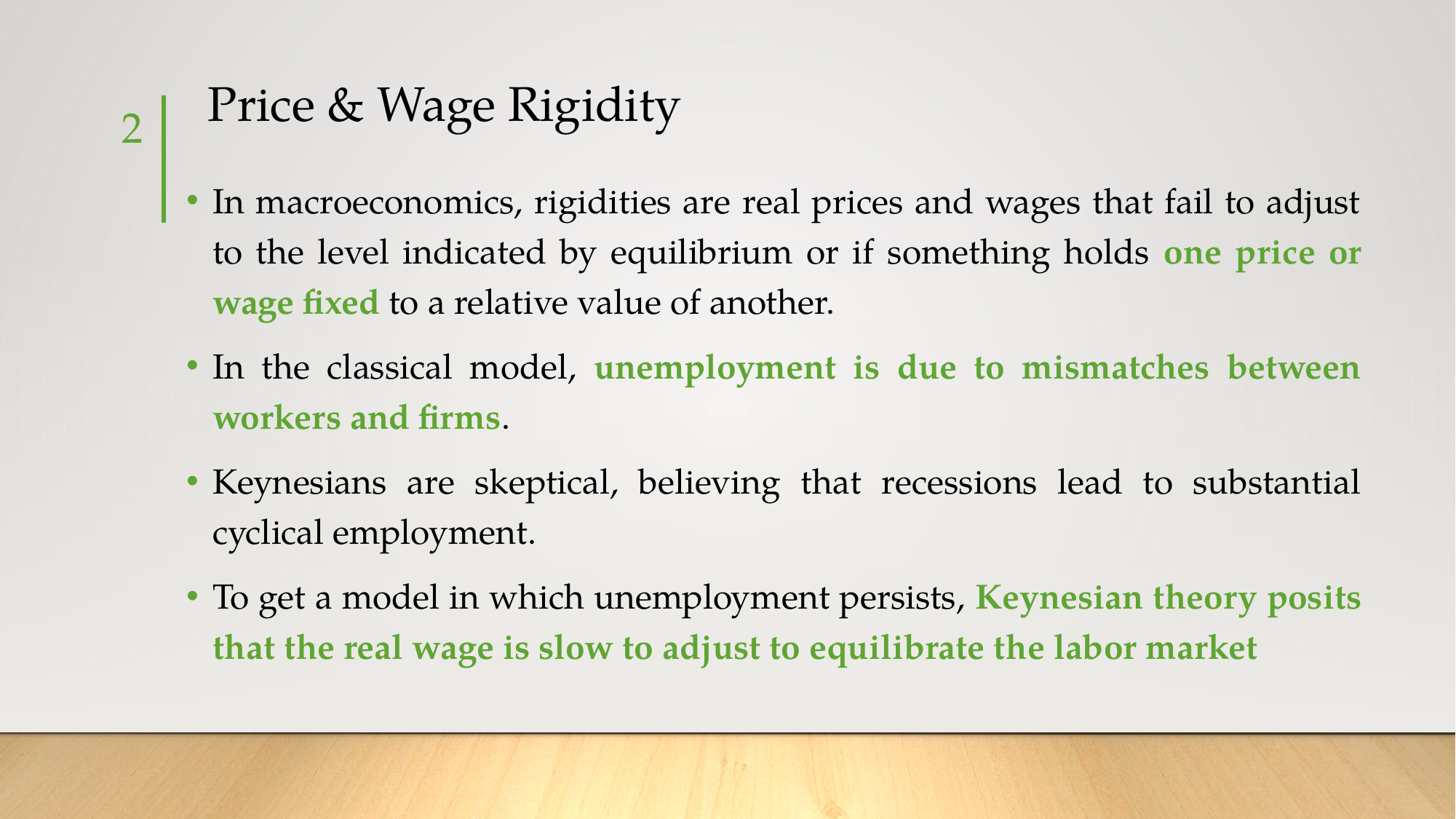

# Price & Wage Rigidity
2
In macroeconomics, rigidities are real prices and wages that fail to adjust to the level indicated by equilibrium or if something holds one price or wage fixed to a relative value of another.
In the classical model, unemployment is due to mismatches between workers and firms.
Keynesians are skeptical, believing that recessions lead to substantial cyclical employment.
To get a model in which unemployment persists, Keynesian theory posits that the real wage is slow to adjust to equilibrate the labor market